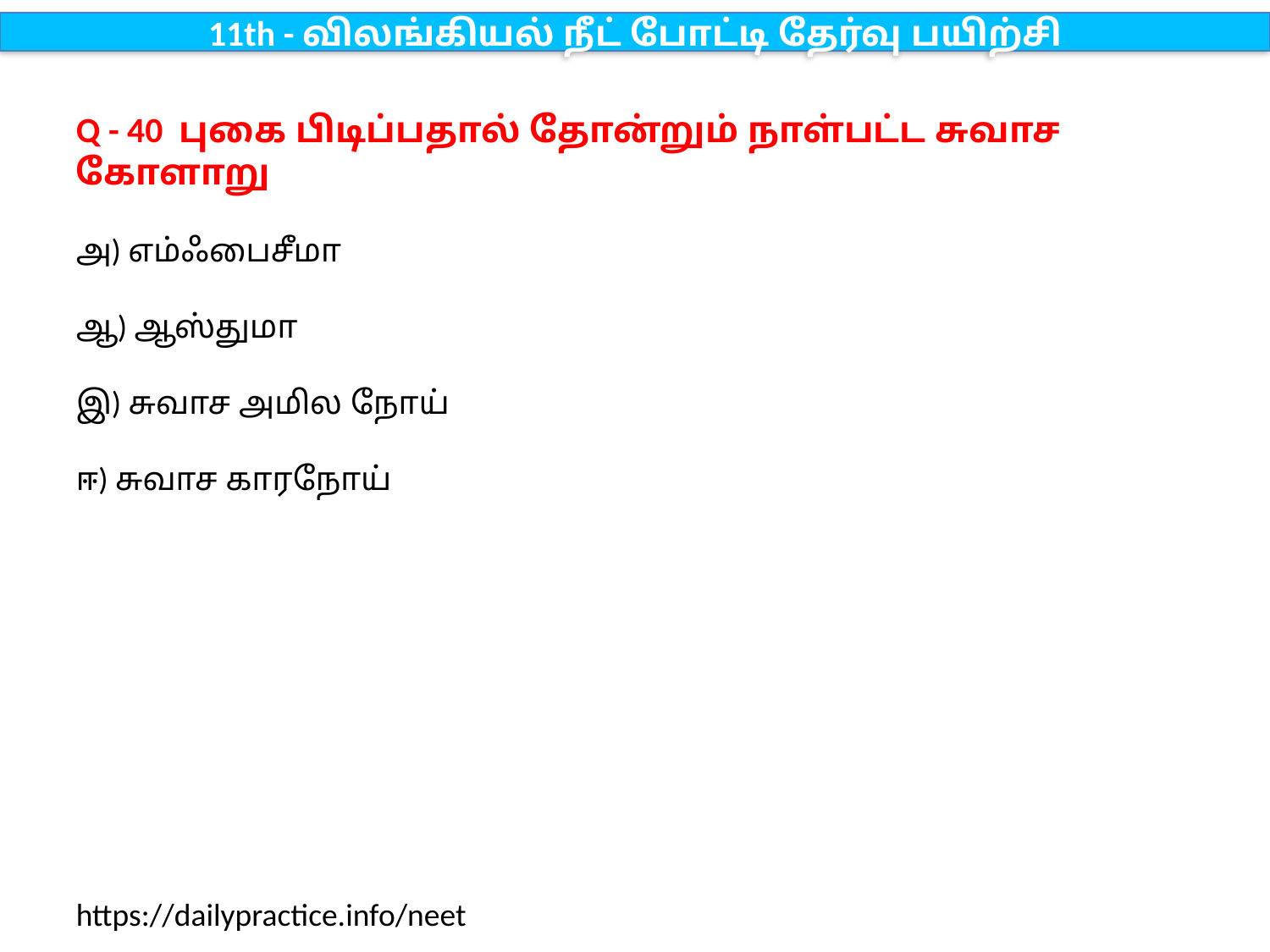

11th - விலங்கியல் நீட் போட்டி தேர்வு பயிற்சி

Q - 40  புகை பிடிப்பதால் தோன்றும் நாள்பட்ட சுவாச கோளாறு

அ) எம்ஃபைசீமா

ஆ) ஆஸ்துமா

இ) சுவாச அமில நோய்

ஈ) சுவாச காரநோய்
https://dailypractice.info/neet